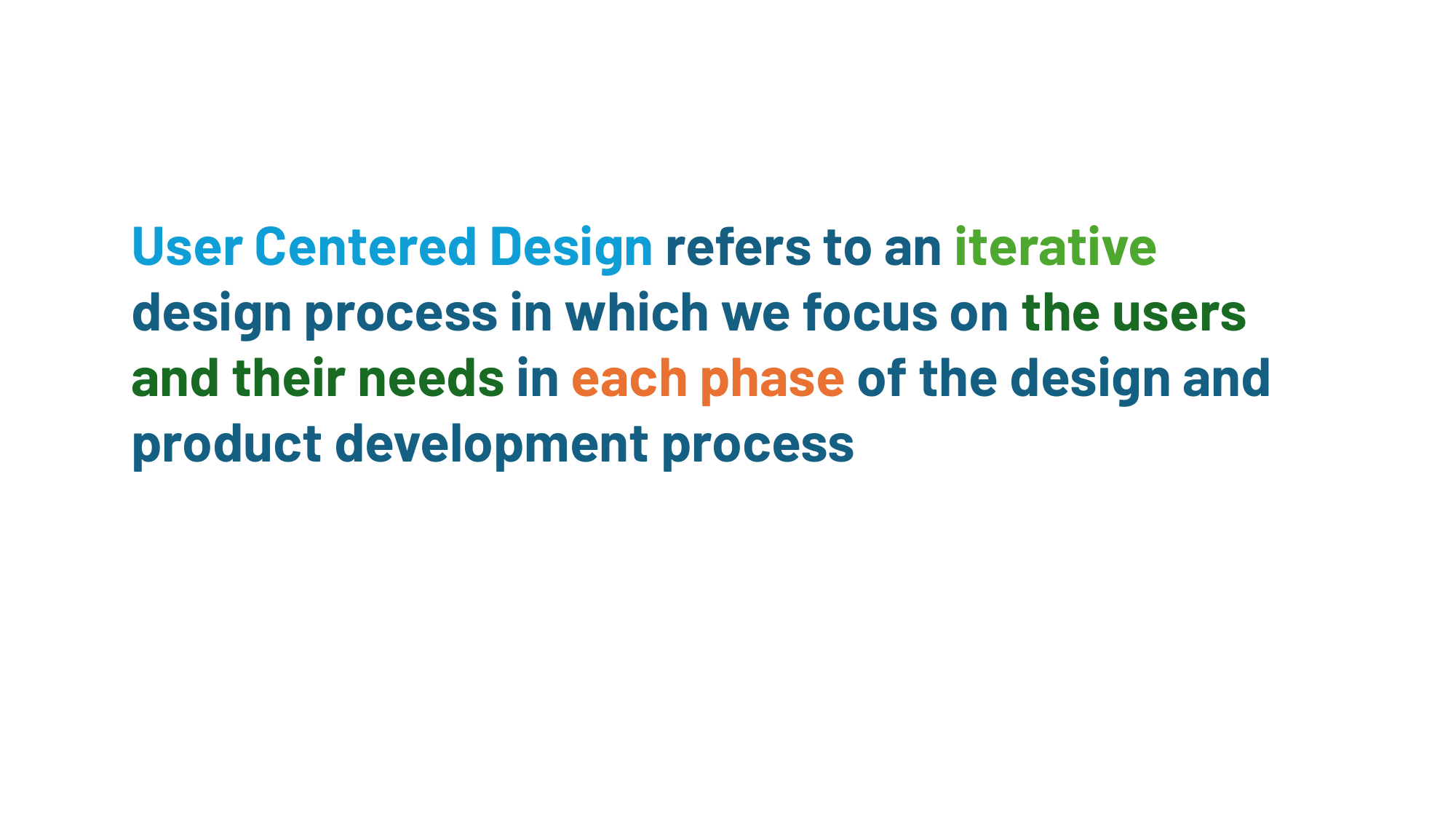

User Centered Design refers to an iterative design process in which we focus on the users and their needs in each phase of the design and product development process